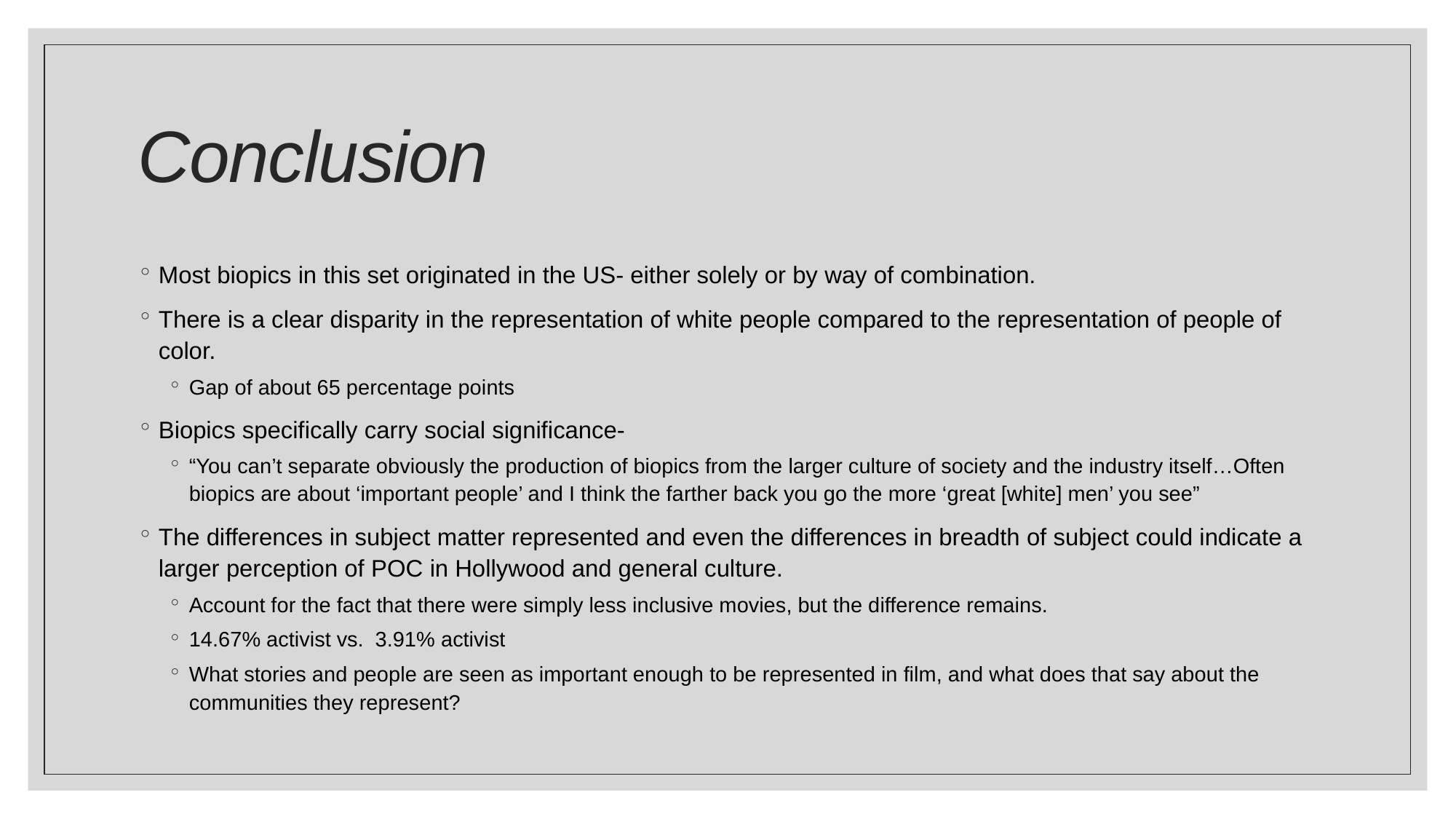

# Conclusion
Most biopics in this set originated in the US- either solely or by way of combination.
There is a clear disparity in the representation of white people compared to the representation of people of color.
Gap of about 65 percentage points
Biopics specifically carry social significance-
“You can’t separate obviously the production of biopics from the larger culture of society and the industry itself…Often biopics are about ‘important people’ and I think the farther back you go the more ‘great [white] men’ you see”
The differences in subject matter represented and even the differences in breadth of subject could indicate a larger perception of POC in Hollywood and general culture.
Account for the fact that there were simply less inclusive movies, but the difference remains.
14.67% activist vs.  3.91% activist
What stories and people are seen as important enough to be represented in film, and what does that say about the communities they represent?